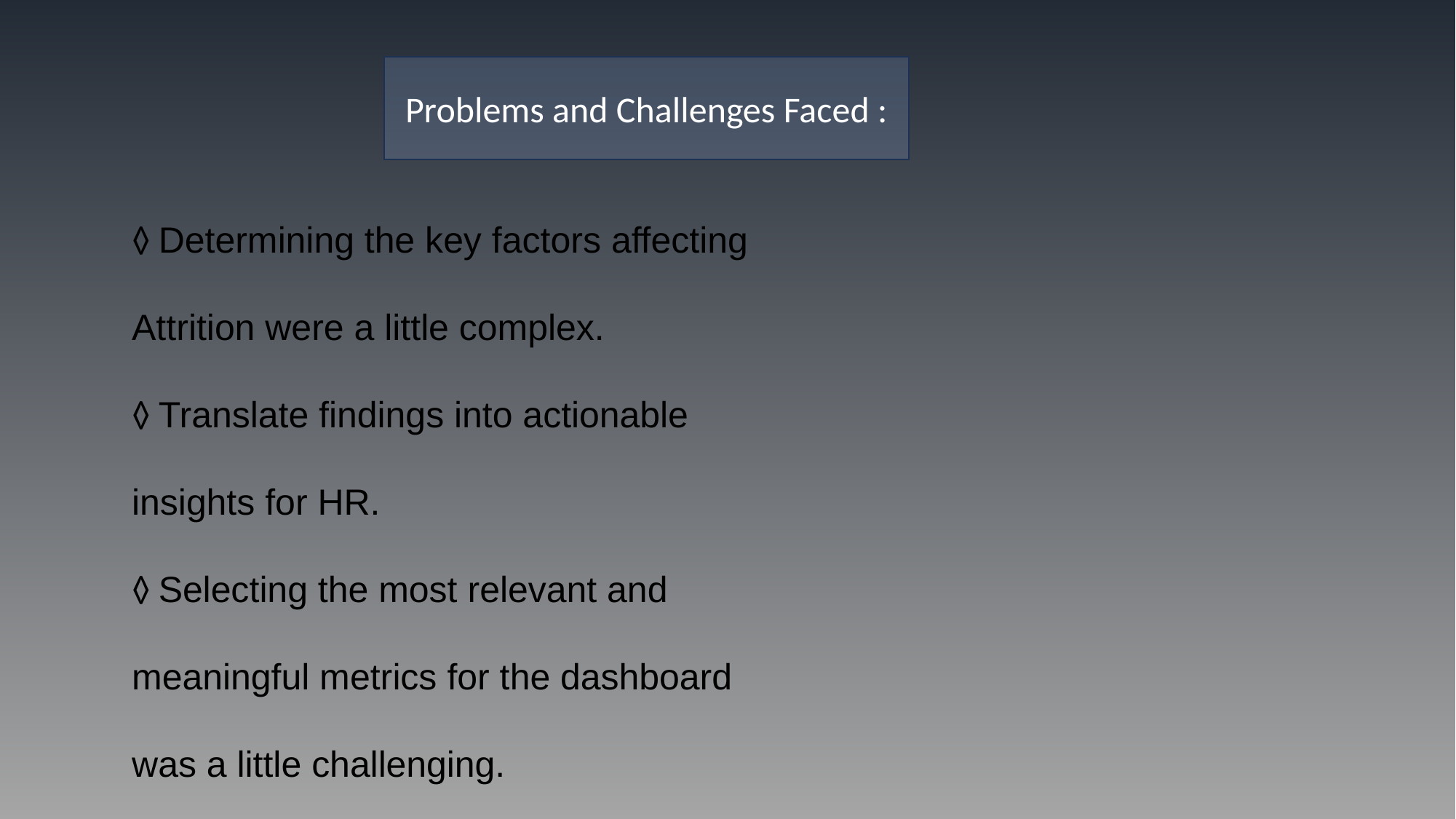

Problems and Challenges Faced :
◊ Determining the key factors affecting Attrition were a little complex.
◊ Translate findings into actionable insights for HR.
◊ Selecting the most relevant and meaningful metrics for the dashboard was a little challenging.